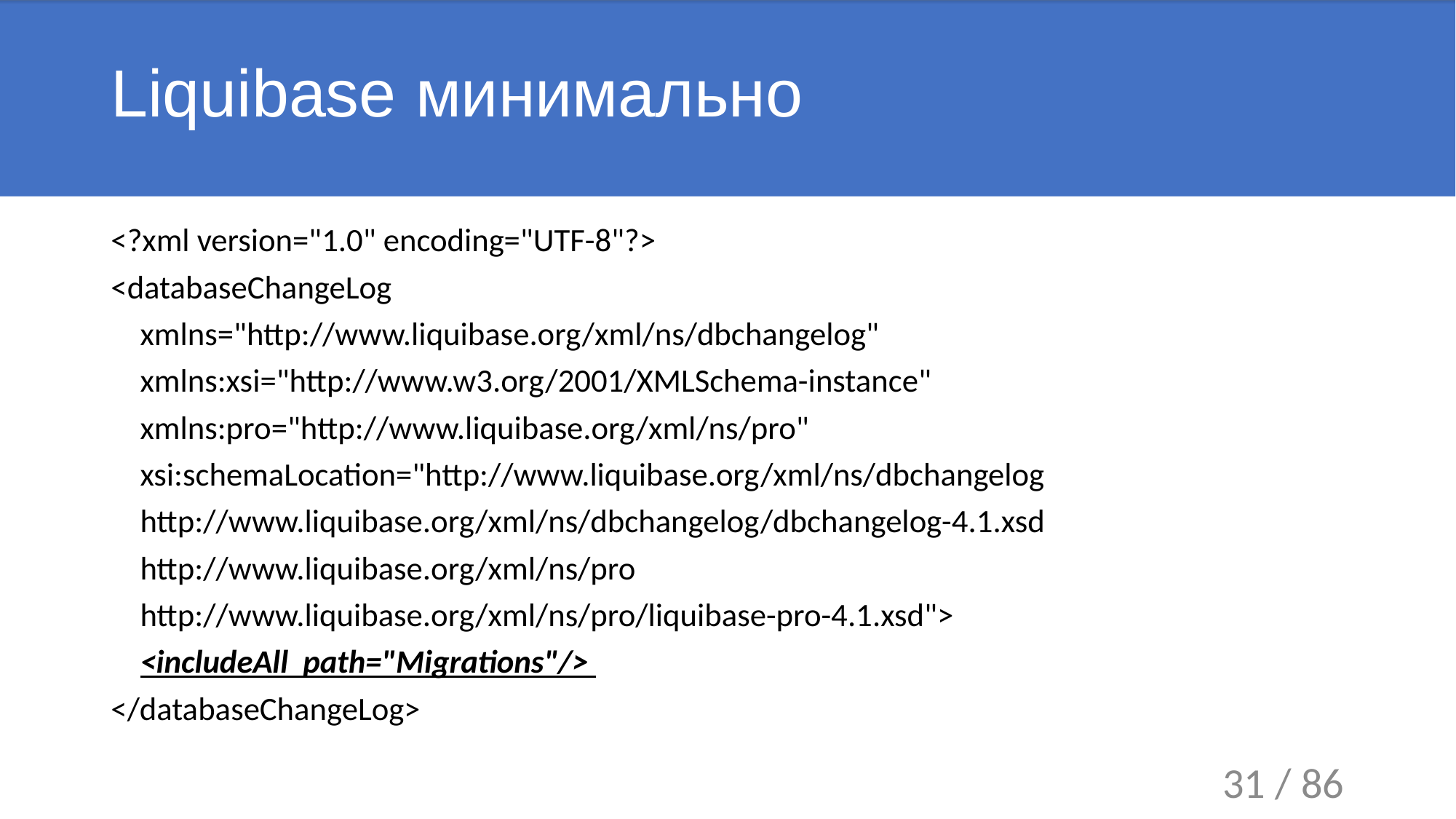

# Liquibase минимально
<?xml version="1.0" encoding="UTF-8"?>
<databaseChangeLog
    xmlns="http://www.liquibase.org/xml/ns/dbchangelog"
    xmlns:xsi="http://www.w3.org/2001/XMLSchema-instance"
    xmlns:pro="http://www.liquibase.org/xml/ns/pro"
    xsi:schemaLocation="http://www.liquibase.org/xml/ns/dbchangelog
    http://www.liquibase.org/xml/ns/dbchangelog/dbchangelog-4.1.xsd
    http://www.liquibase.org/xml/ns/pro
    http://www.liquibase.org/xml/ns/pro/liquibase-pro-4.1.xsd">
    <includeAll  path="Migrations"/>
</databaseChangeLog>
31